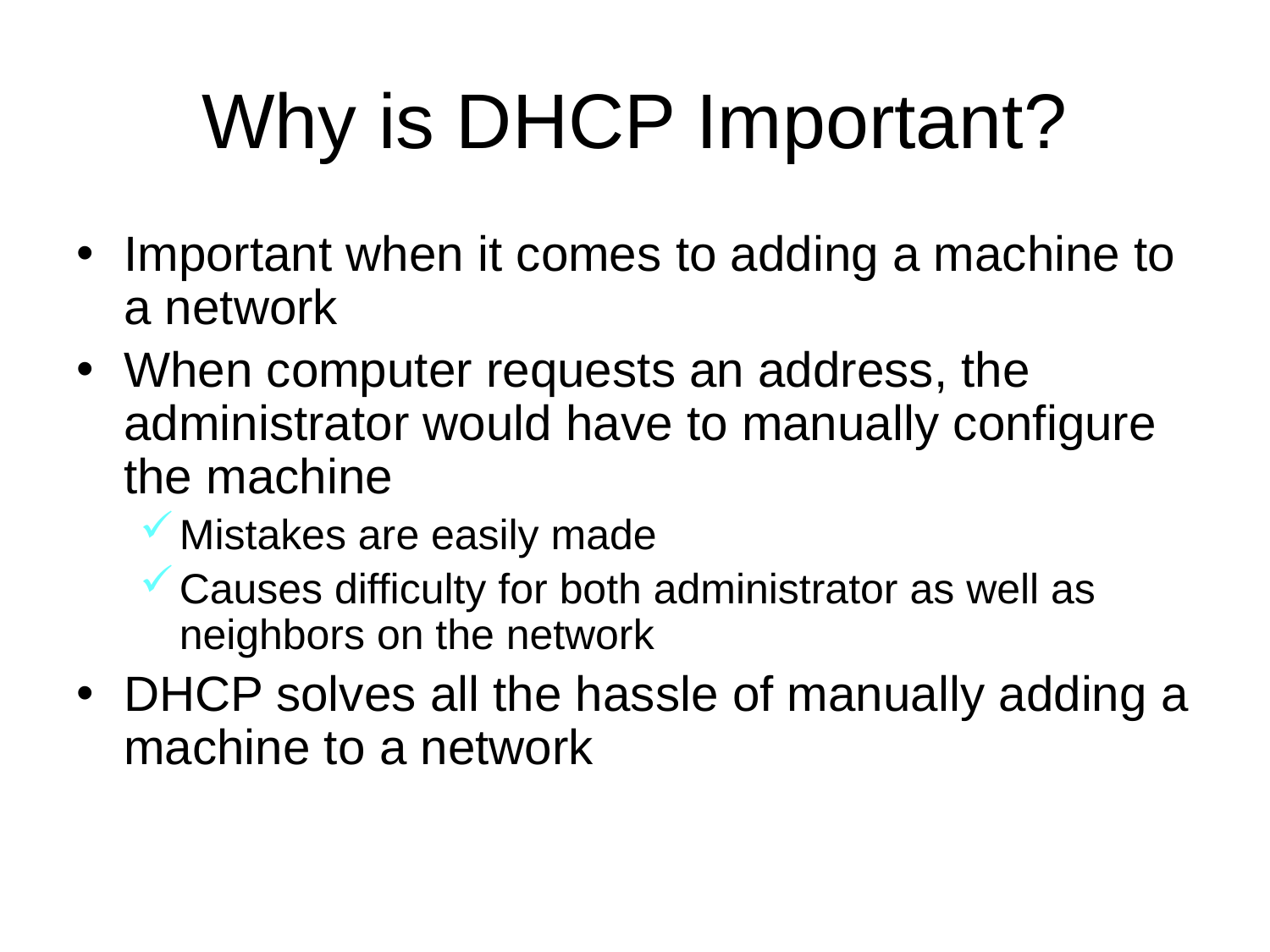

# Why is DHCP Important?
Important when it comes to adding a machine to a network
When computer requests an address, the administrator would have to manually configure the machine
Mistakes are easily made
Causes difficulty for both administrator as well as neighbors on the network
DHCP solves all the hassle of manually adding a machine to a network